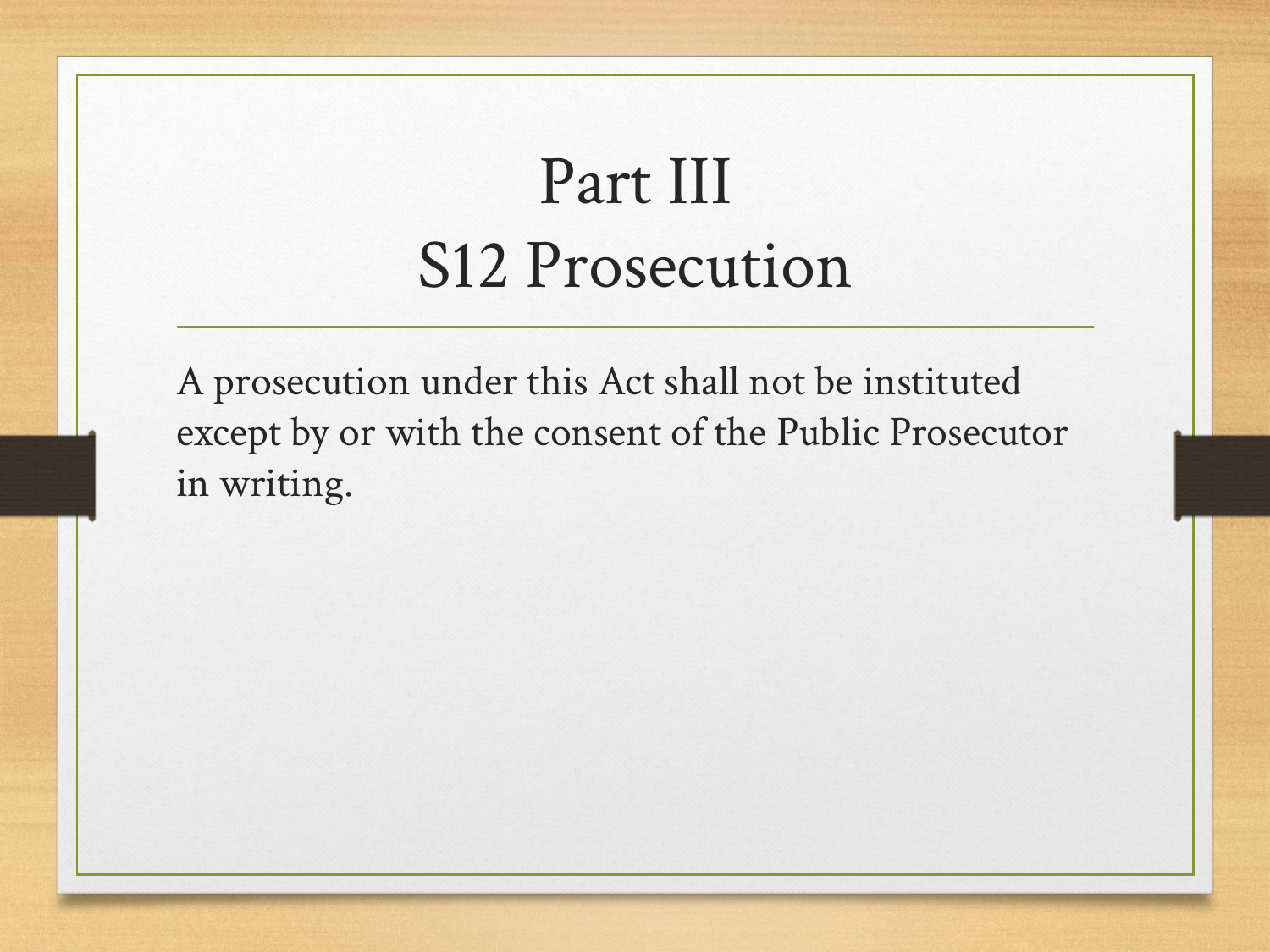

# Part III S12 Prosecution
A prosecution under this Act shall not be instituted except by or with the consent of the Public Prosecutor in writing.